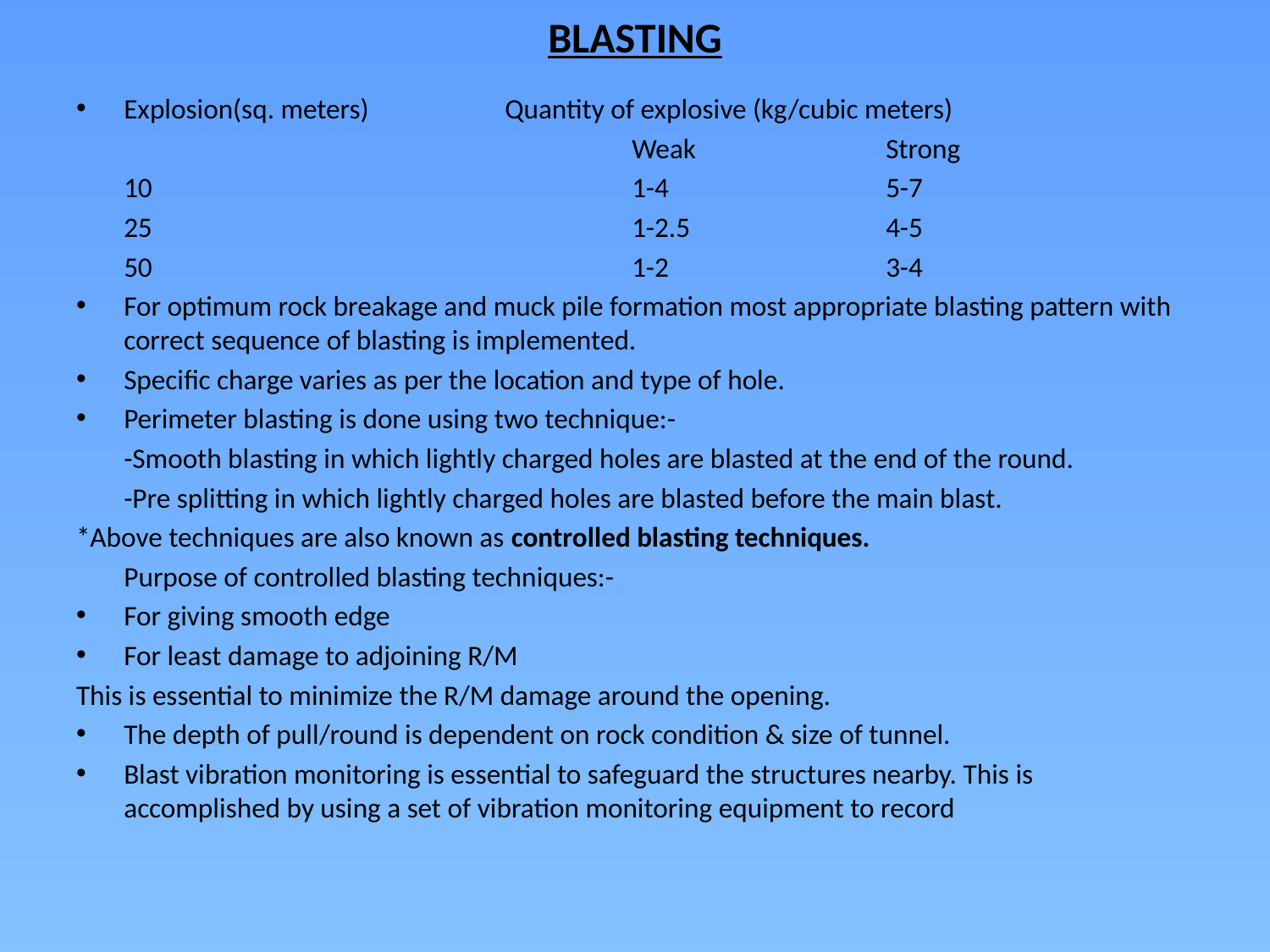

# BLASTING
Explosion(sq. meters)		Quantity of explosive (kg/cubic meters)
					Weak		Strong
	10				1-4		5-7
	25				1-2.5		4-5
	50				1-2		3-4
For optimum rock breakage and muck pile formation most appropriate blasting pattern with correct sequence of blasting is implemented.
Specific charge varies as per the location and type of hole.
Perimeter blasting is done using two technique:-
	-Smooth blasting in which lightly charged holes are blasted at the end of the round.
	-Pre splitting in which lightly charged holes are blasted before the main blast.
*Above techniques are also known as controlled blasting techniques.
	Purpose of controlled blasting techniques:-
For giving smooth edge
For least damage to adjoining R/M
This is essential to minimize the R/M damage around the opening.
The depth of pull/round is dependent on rock condition & size of tunnel.
Blast vibration monitoring is essential to safeguard the structures nearby. This is accomplished by using a set of vibration monitoring equipment to record